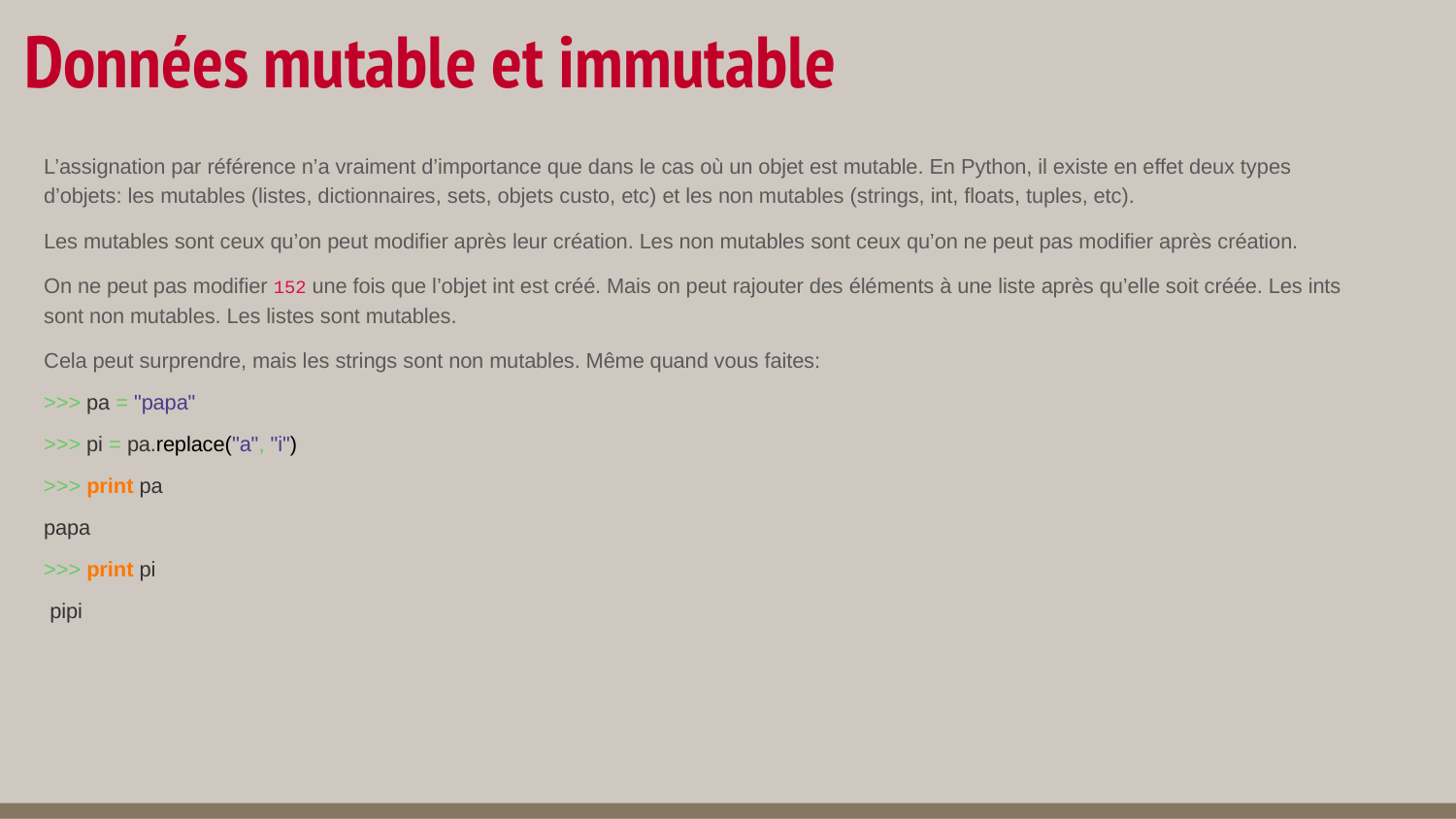

# Données mutable et immutable
L’assignation par référence n’a vraiment d’importance que dans le cas où un objet est mutable. En Python, il existe en effet deux types d’objets: les mutables (listes, dictionnaires, sets, objets custo, etc) et les non mutables (strings, int, floats, tuples, etc).
Les mutables sont ceux qu’on peut modifier après leur création. Les non mutables sont ceux qu’on ne peut pas modifier après création.
On ne peut pas modifier 152 une fois que l’objet int est créé. Mais on peut rajouter des éléments à une liste après qu’elle soit créée. Les ints sont non mutables. Les listes sont mutables.
Cela peut surprendre, mais les strings sont non mutables. Même quand vous faites:
>>> pa = "papa"
>>> pi = pa.replace("a", "i")
>>> print pa
papa
>>> print pi
pipi